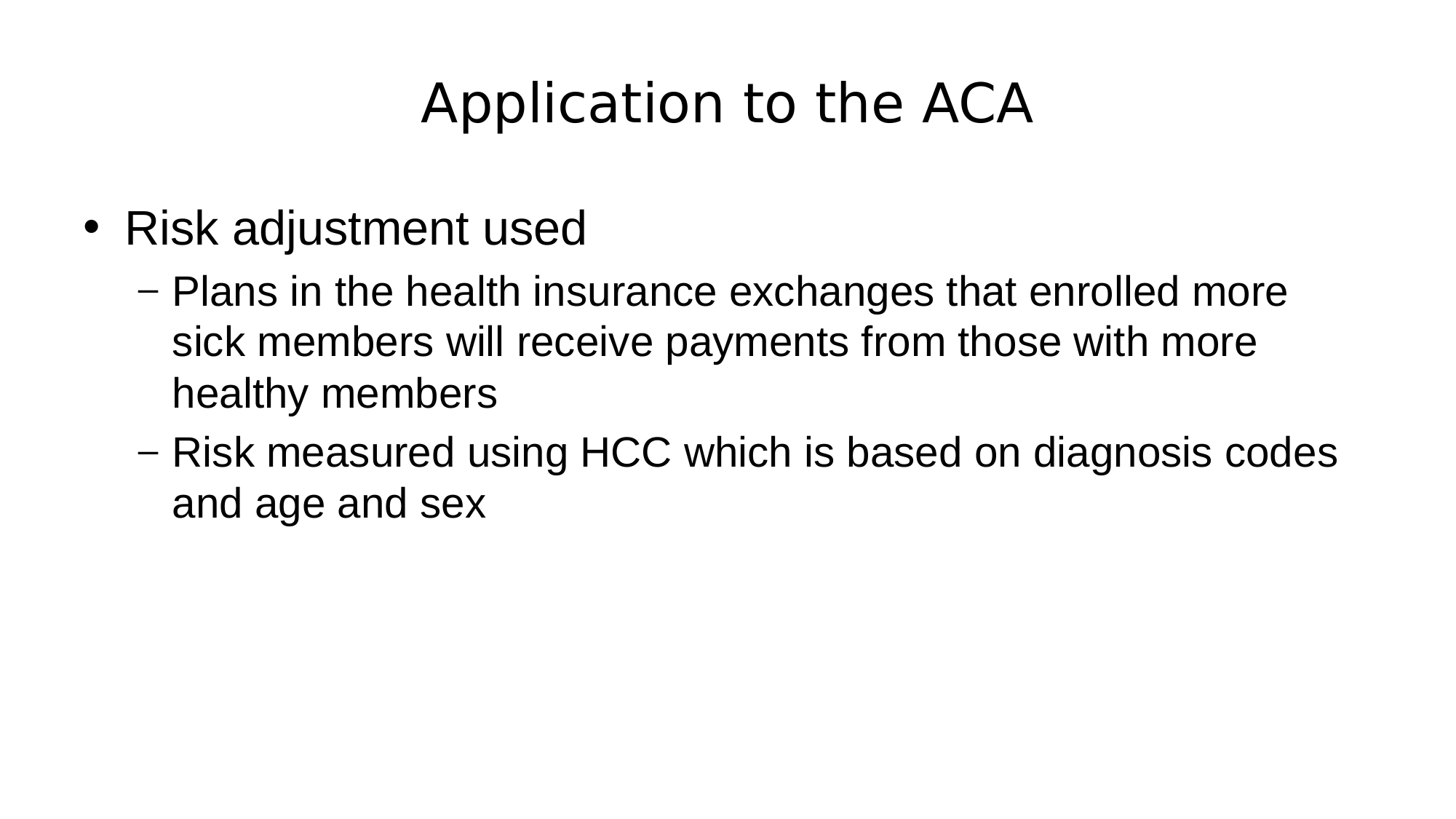

# Application to the ACA
Risk adjustment used
Plans in the health insurance exchanges that enrolled more sick members will receive payments from those with more healthy members
Risk measured using HCC which is based on diagnosis codes and age and sex